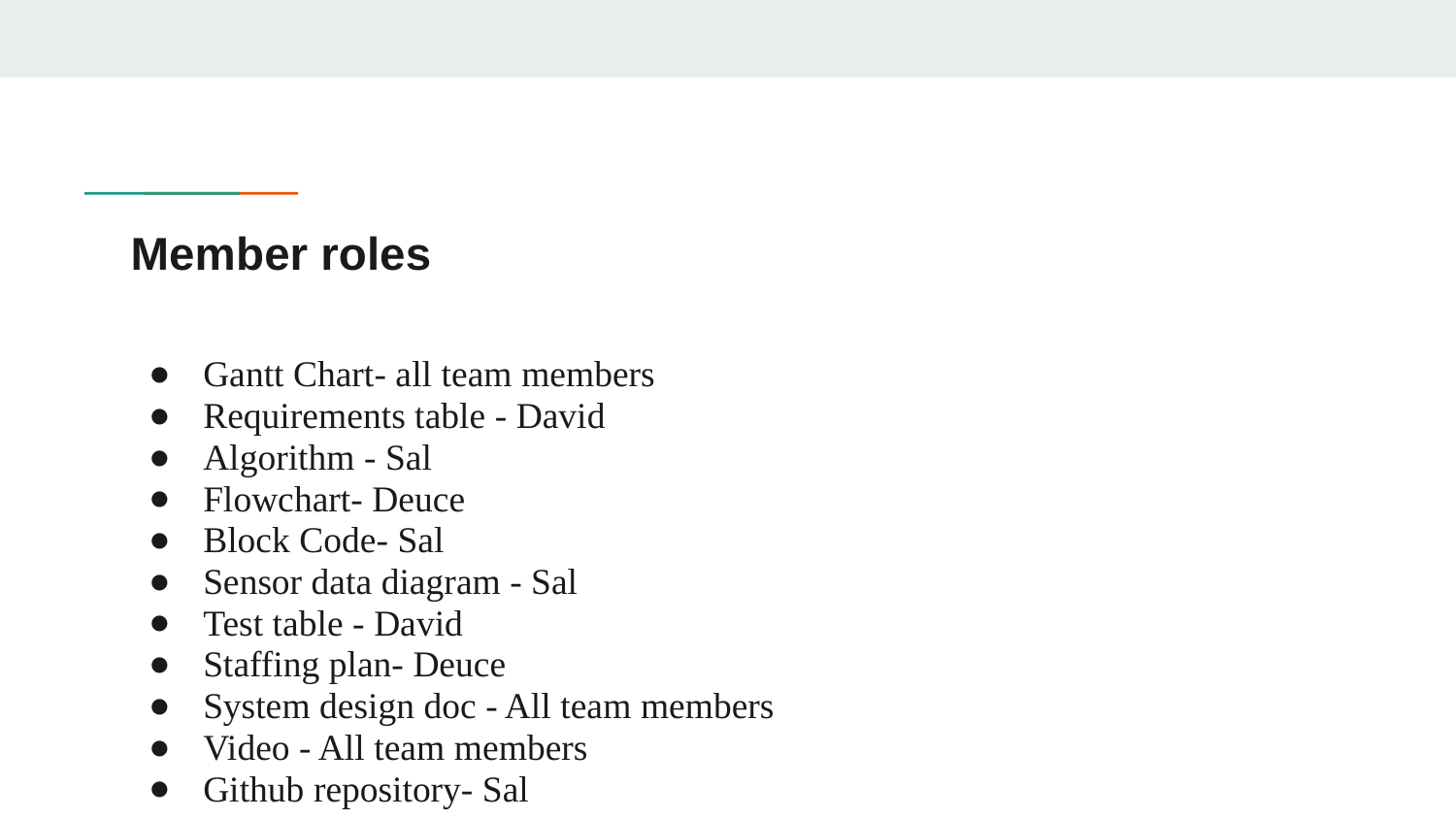

# Member roles
Gantt Chart- all team members
Requirements table - David
Algorithm - Sal
Flowchart- Deuce
Block Code- Sal
Sensor data diagram - Sal
Test table - David
Staffing plan- Deuce
System design doc - All team members
Video - All team members
Github repository- Sal